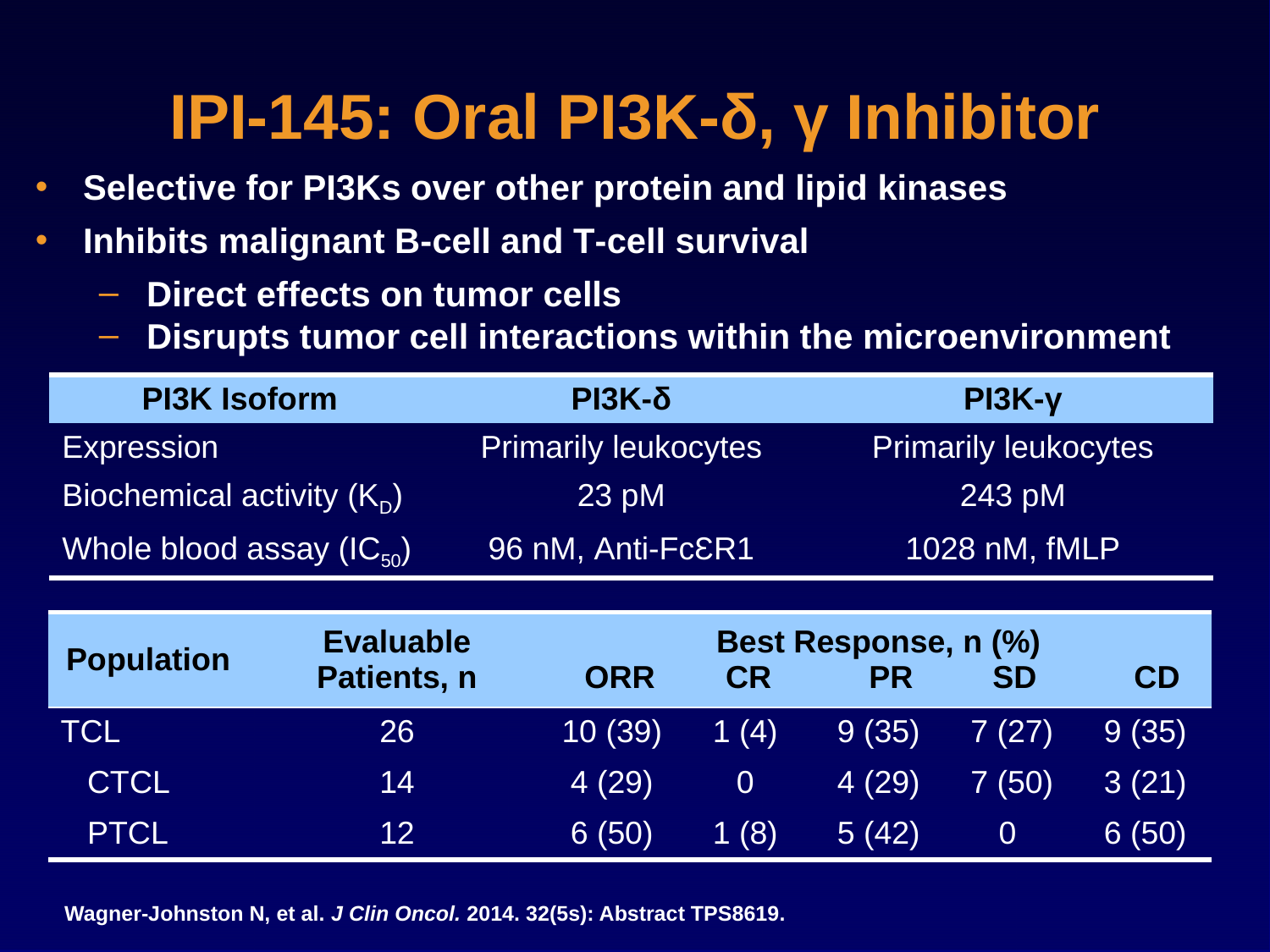

# IPI-145: Oral PI3K-δ, γ Inhibitor
Selective for PI3Ks over other protein and lipid kinases
Inhibits malignant B‐cell and T‐cell survival
Direct effects on tumor cells
Disrupts tumor cell interactions within the microenvironment

| PI3K Isoform | PI3K-δ | PI3K-γ |
| --- | --- | --- |
| Expression | Primarily leukocytes | Primarily leukocytes |
| Biochemical activity (KD) | 23 pM | 243 pM |
| Whole blood assay (IC50) | 96 nM, Anti-FcƐR1 | 1028 nM, fMLP |
| Population | Evaluable Patients, n | Best Response, n (%) ORR CR PR SD CD |  |  |  |  |
| --- | --- | --- | --- | --- | --- | --- |
| TCL | 26 | 10 (39) | 1 (4) | 9 (35) | 7 (27) | 9 (35) |
| CTCL | 14 | 4 (29) | 0 | 4 (29) | 7 (50) | 3 (21) |
| PTCL | 12 | 6 (50) | 1 (8) | 5 (42) | 0 | 6 (50) |
Wagner-Johnston N, et al. J Clin Oncol. 2014. 32(5s): Abstract TPS8619.